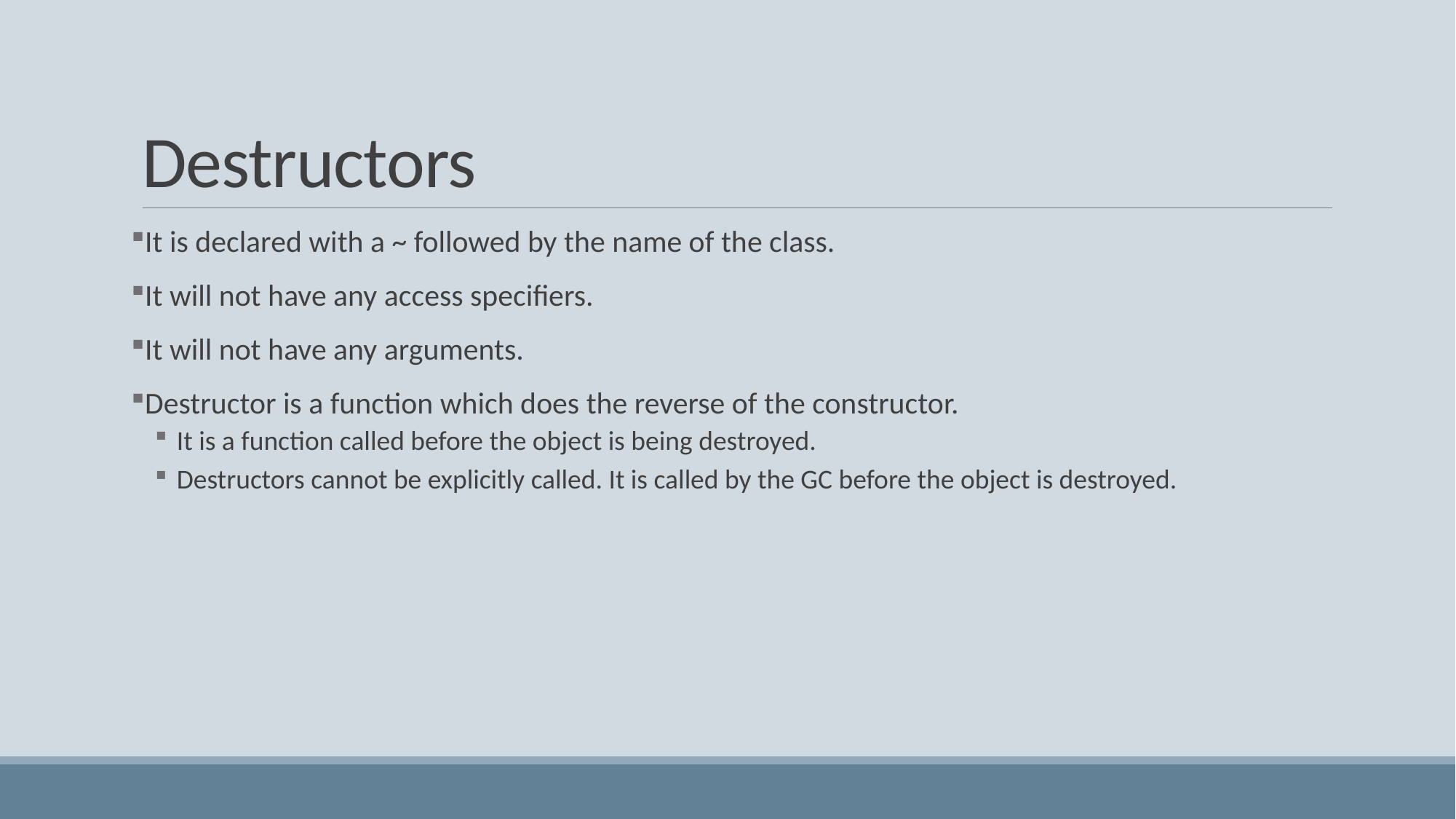

# Destructors
It is declared with a ~ followed by the name of the class.
It will not have any access specifiers.
It will not have any arguments.
Destructor is a function which does the reverse of the constructor.
It is a function called before the object is being destroyed.
Destructors cannot be explicitly called. It is called by the GC before the object is destroyed.